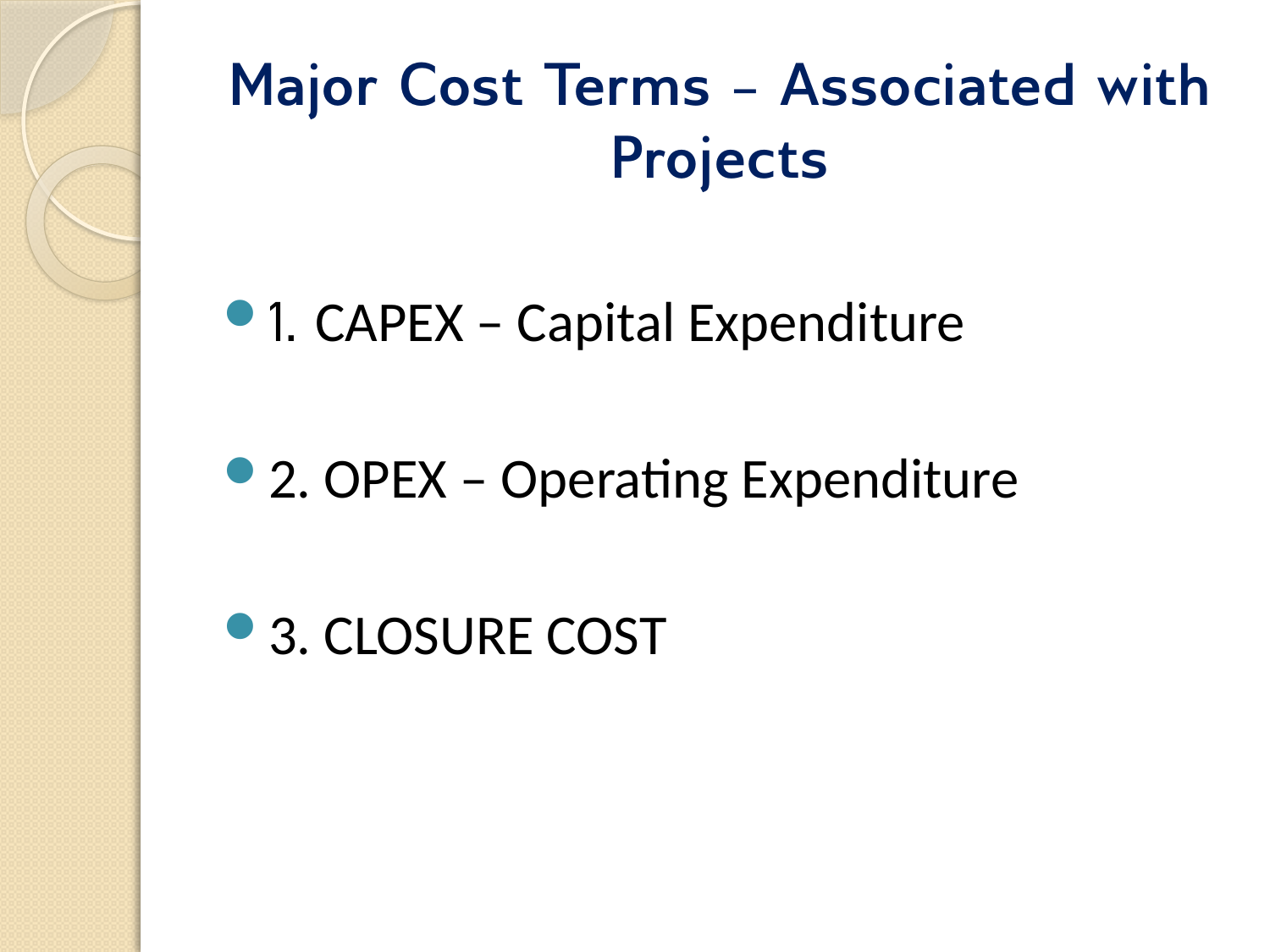

# Major Cost Terms – Associated with Projects

1. CAPEX – Capital Expenditure

2. OPEX – Operating Expenditure

3. CLOSURE COST